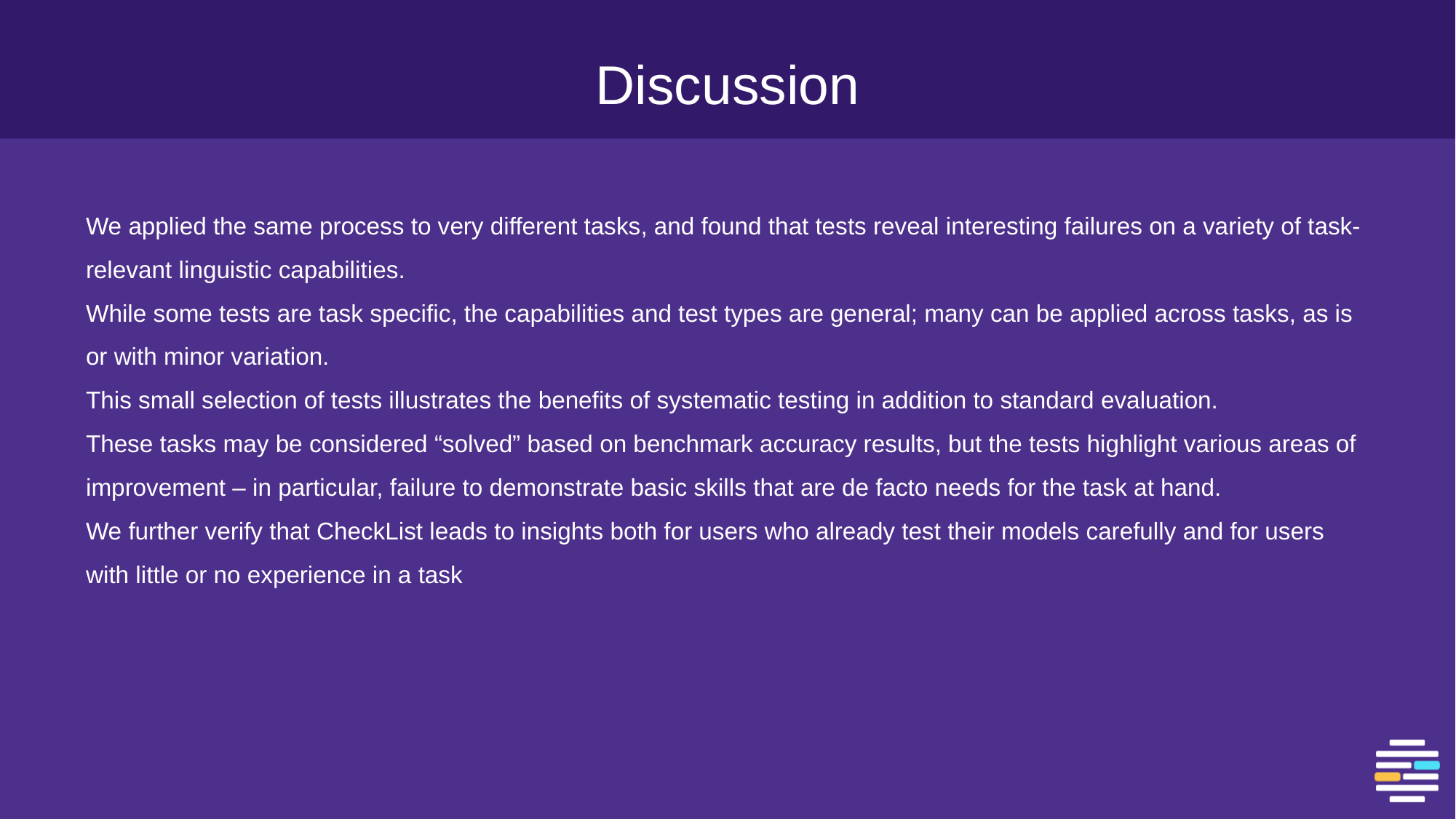

# Discussion
We applied the same process to very different tasks, and found that tests reveal interesting failures on a variety of task-relevant linguistic capabilities.
While some tests are task specific, the capabilities and test types are general; many can be applied across tasks, as is or with minor variation.
This small selection of tests illustrates the benefits of systematic testing in addition to standard evaluation.
These tasks may be considered “solved” based on benchmark accuracy results, but the tests highlight various areas of improvement – in particular, failure to demonstrate basic skills that are de facto needs for the task at hand.
We further verify that CheckList leads to insights both for users who already test their models carefully and for users with little or no experience in a task